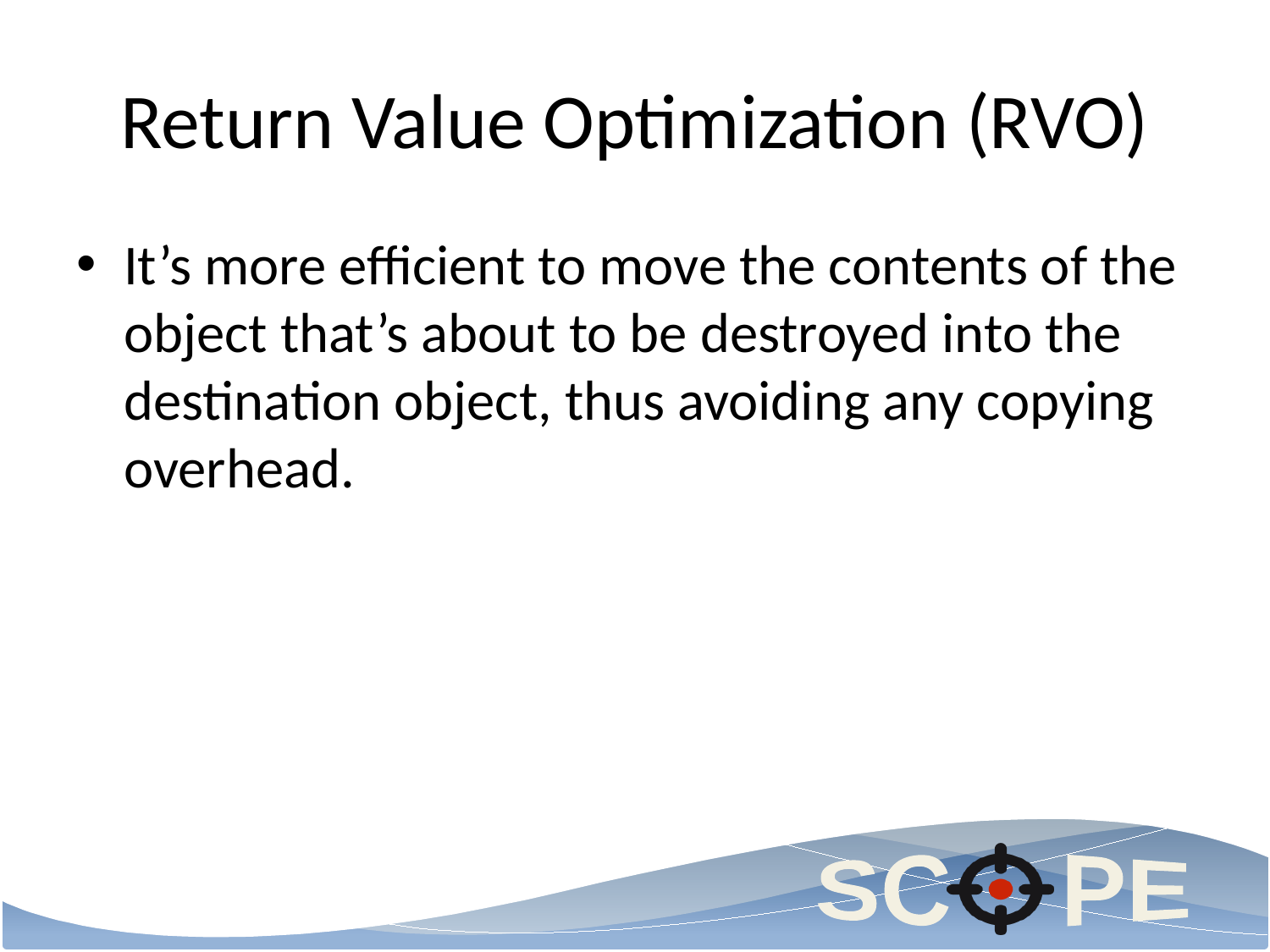

# Return Value Optimization (RVO)
It’s more efficient to move the contents of the object that’s about to be destroyed into the destination object, thus avoiding any copying overhead.